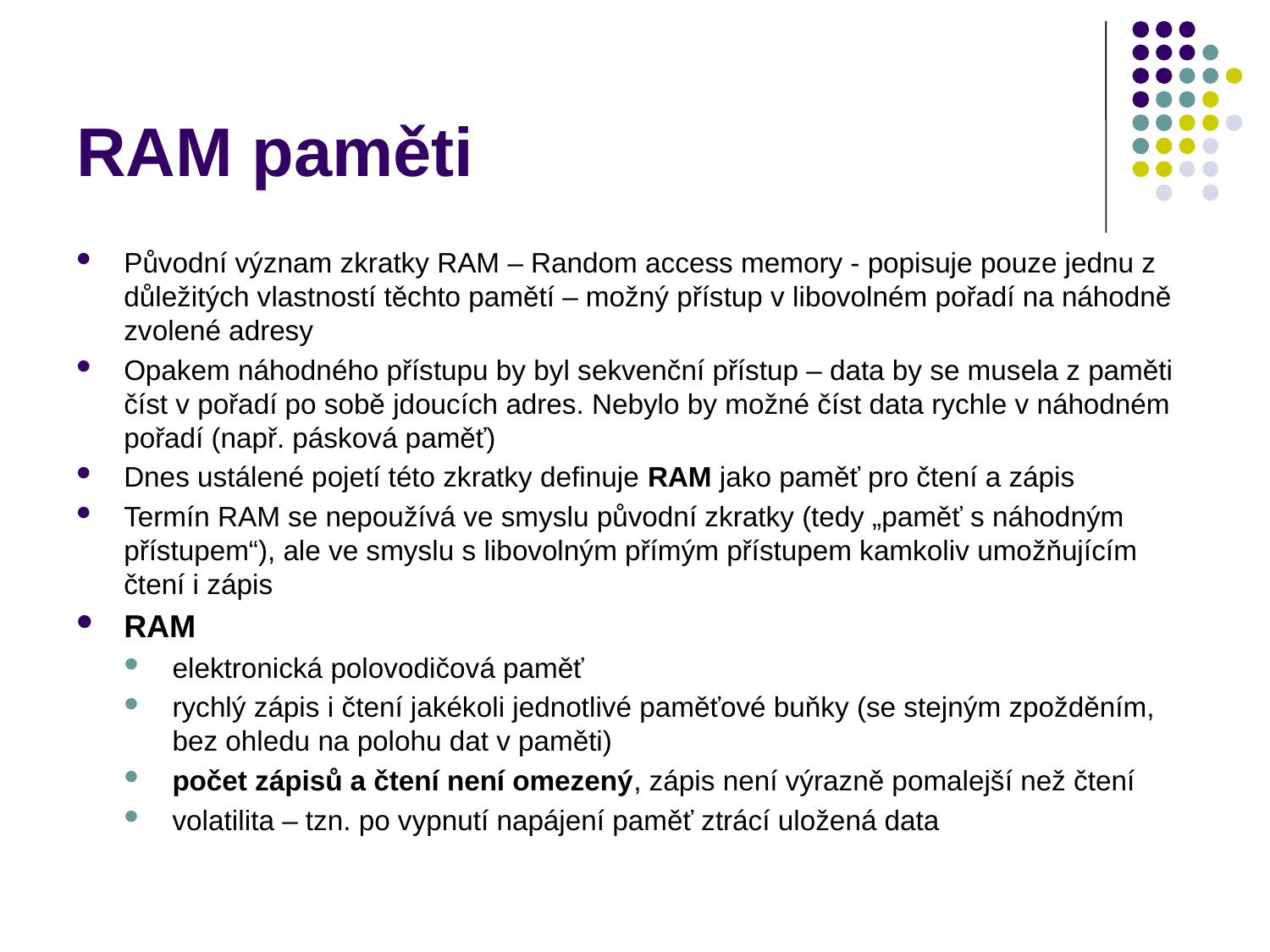

# RAM paměti
Původní význam zkratky RAM – Random access memory - popisuje pouze jednu z důležitých vlastností těchto pamětí – možný přístup v libovolném pořadí na náhodně zvolené adresy
Opakem náhodného přístupu by byl sekvenční přístup – data by se musela z paměti číst v pořadí po sobě jdoucích adres. Nebylo by možné číst data rychle v náhodném pořadí (např. pásková paměť)
Dnes ustálené pojetí této zkratky definuje RAM jako paměť pro čtení a zápis
Termín RAM se nepoužívá ve smyslu původní zkratky (tedy „paměť s náhodným přístupem“), ale ve smyslu s libovolným přímým přístupem kamkoliv umožňujícím čtení i zápis
RAM
elektronická polovodičová paměť
rychlý zápis i čtení jakékoli jednotlivé paměťové buňky (se stejným zpožděním, bez ohledu na polohu dat v paměti)
počet zápisů a čtení není omezený, zápis není výrazně pomalejší než čtení
volatilita – tzn. po vypnutí napájení paměť ztrácí uložená data